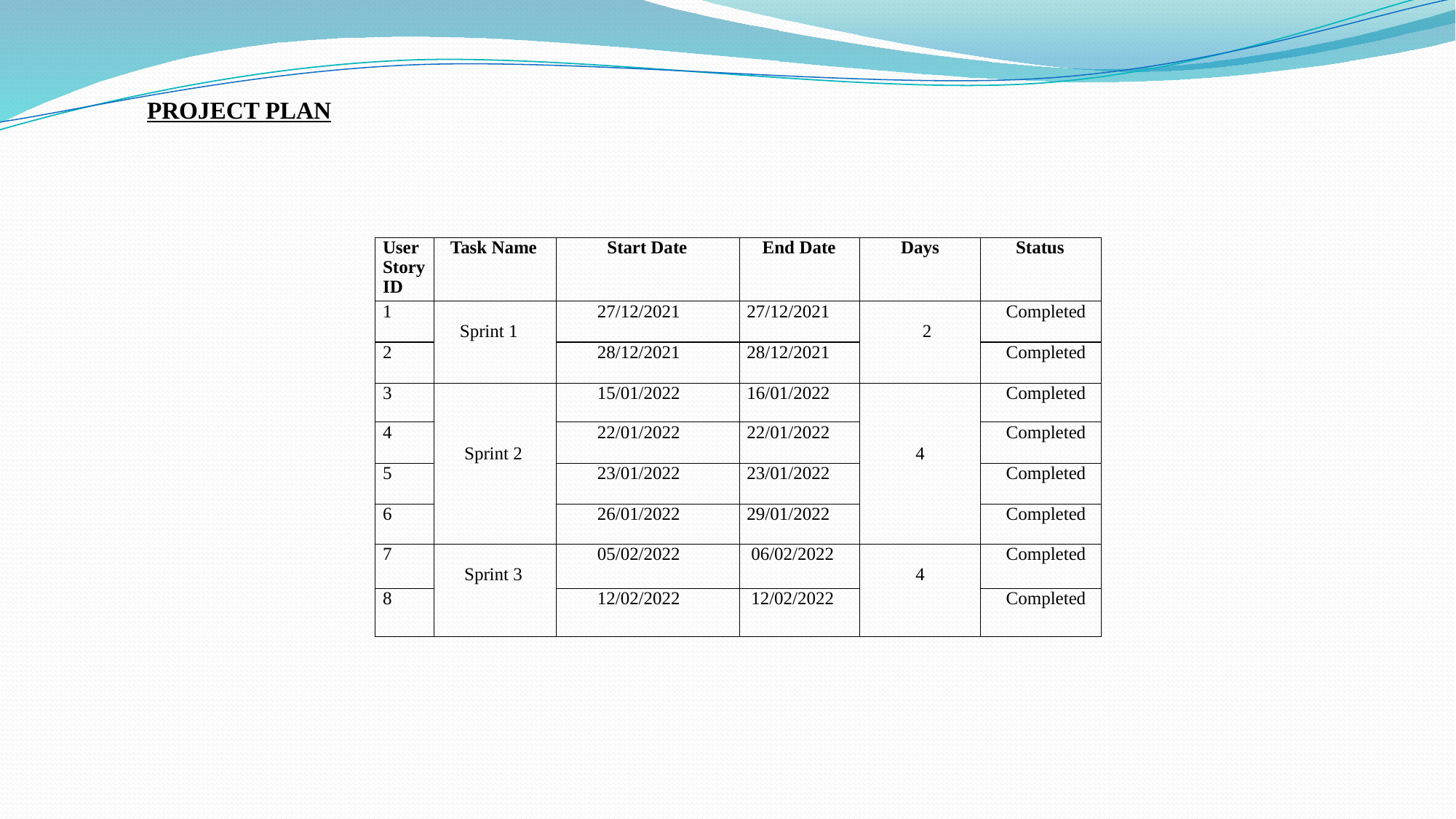

PROJECT PLAN
| User Story ID | Task Name | Start Date | End Date | Days | Status |
| --- | --- | --- | --- | --- | --- |
| 1 | Sprint 1 | 27/12/2021 | 27/12/2021 | 2 | Completed |
| 2 |  | 28/12/2021 | 28/12/2021 |  | Completed |
| 3 | Sprint 2 | 15/01/2022 | 16/01/2022 | 4 | Completed |
| 4 |  | 22/01/2022 | 22/01/2022 |  | Completed |
| 5 |  | 23/01/2022 | 23/01/2022 |  | Completed |
| 6 |  | 26/01/2022 | 29/01/2022 |  | Completed |
| 7 | Sprint 3 | 05/02/2022 | 06/02/2022 | 4 | Completed |
| 8 |  | 12/02/2022 | 12/02/2022 |  | Completed |